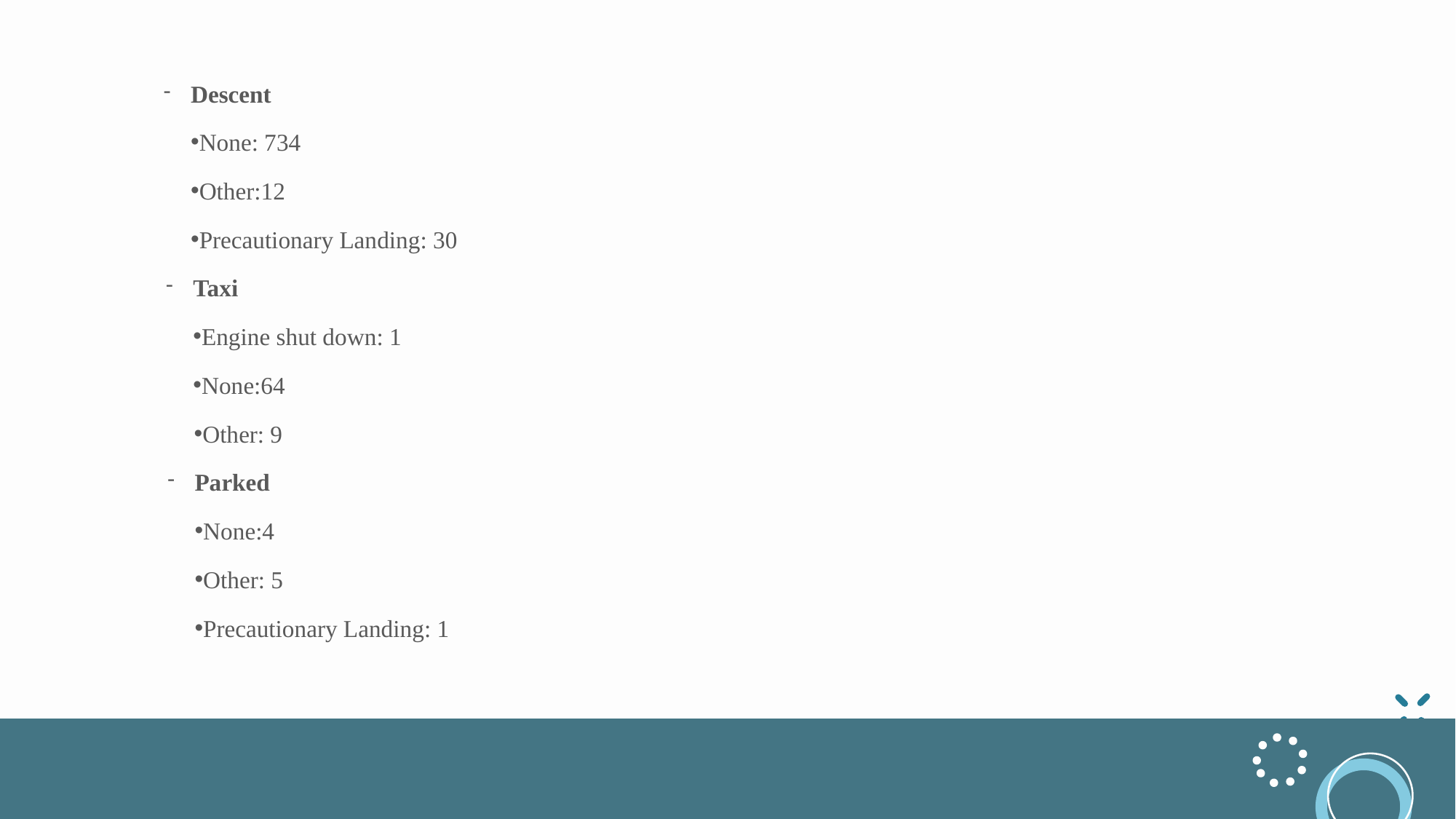

Descent
None: 734
Other:12
Precautionary Landing: 30
Taxi
Engine shut down: 1
None:64
Other: 9
Parked
None:4
Other: 5
Precautionary Landing: 1